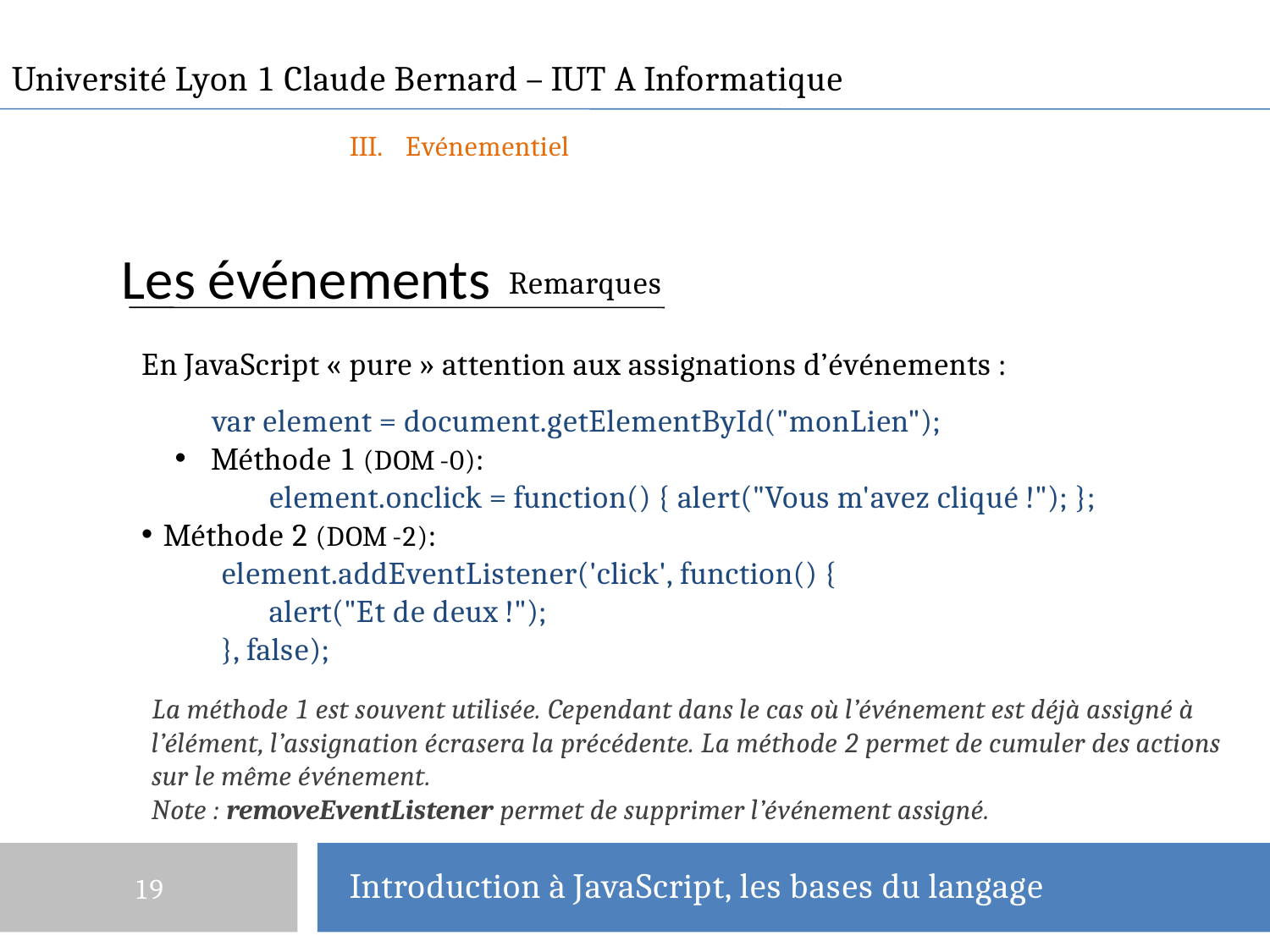

Université Lyon 1 Claude Bernard – IUT A Informatique
Evénementiel
# Les événements
Remarques
En JavaScript « pure » attention aux assignations d’événements :
          var element = document.getElementById("monLien");
 Méthode 1 (DOM -0):
element.onclick = function() { alert("Vous m'avez cliqué !"); };
 Méthode 2 (DOM -2):
element.addEventListener('click', function() {
 	alert("Et de deux !");
}, false);
La méthode 1 est souvent utilisée. Cependant dans le cas où l’événement est déjà assigné à l’élément, l’assignation écrasera la précédente. La méthode 2 permet de cumuler des actions sur le même événement.
Note : removeEventListener permet de supprimer l’événement assigné.
19

Introduction à JavaScript, les bases du langage